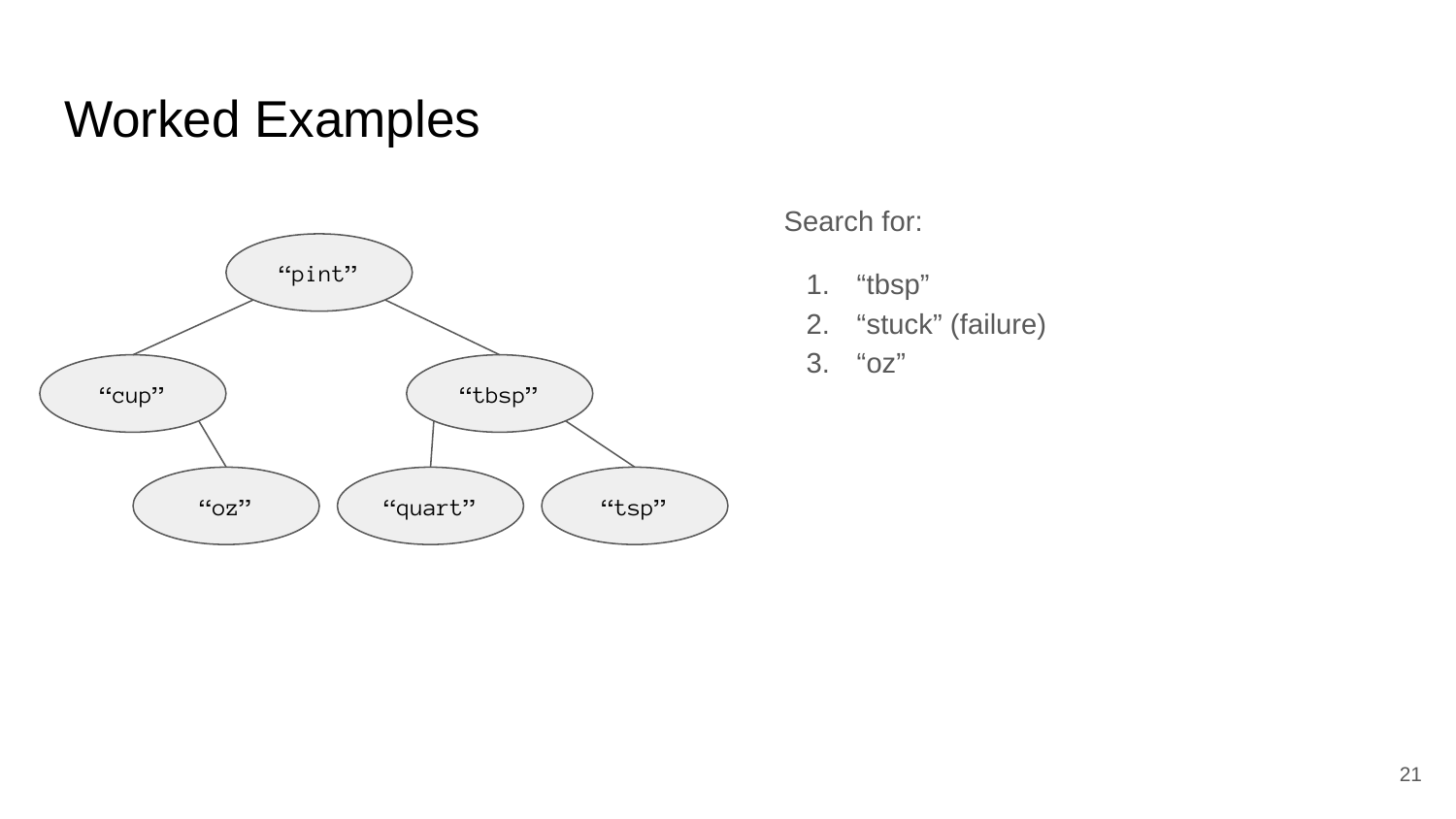

# Worked Examples
Search for:
“tbsp”
“stuck” (failure)
“oz”
“pint”
“cup”
“tbsp”
“oz”
“quart”
“tsp”
21